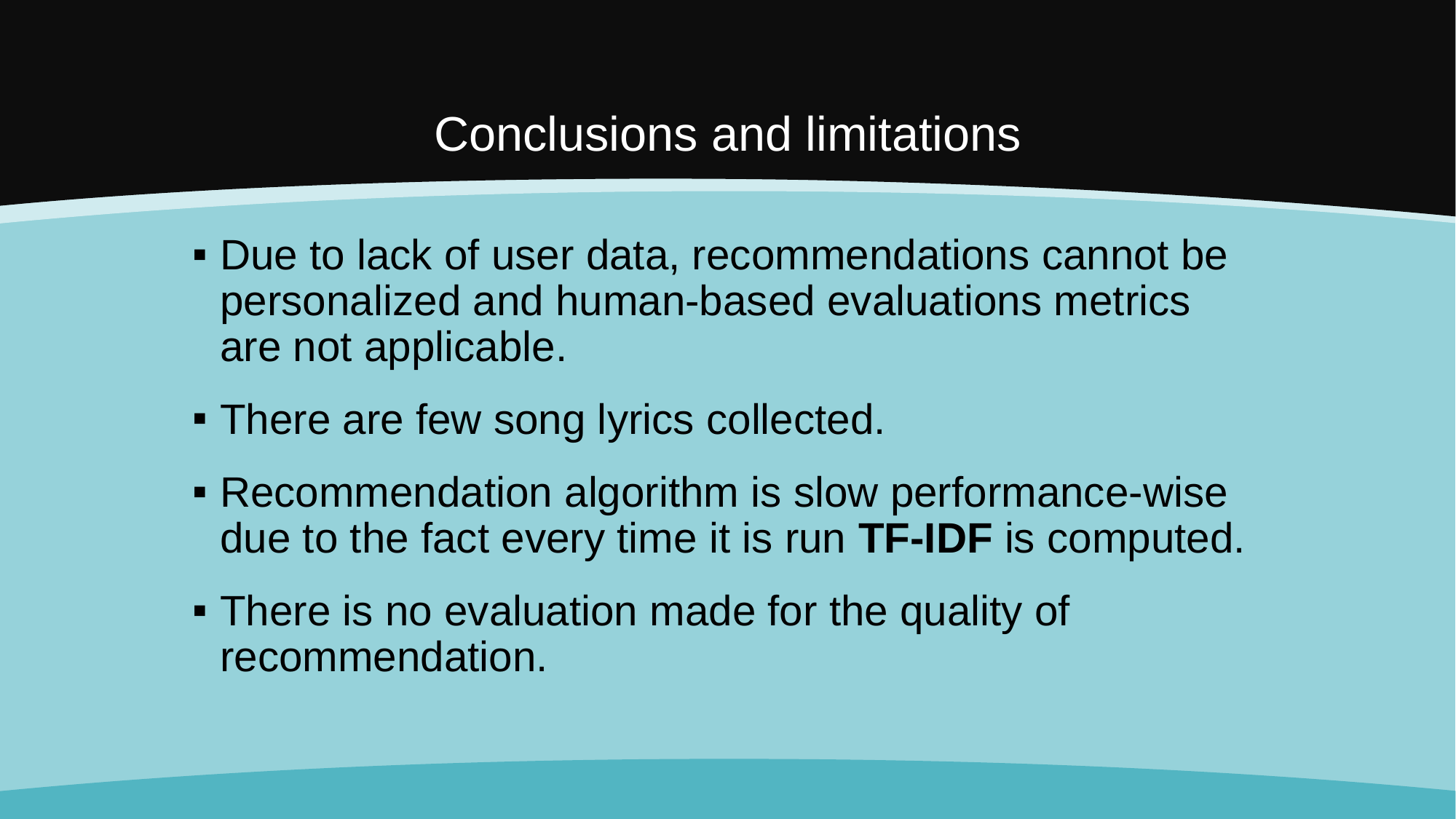

# Conclusions and limitations

Due to lack of user data, recommendations cannot be personalized and human-based evaluations metrics are not applicable.
There are few song lyrics collected.
Recommendation algorithm is slow performance-wise due to the fact every time it is run TF-IDF is computed.
There is no evaluation made for the quality of recommendation.